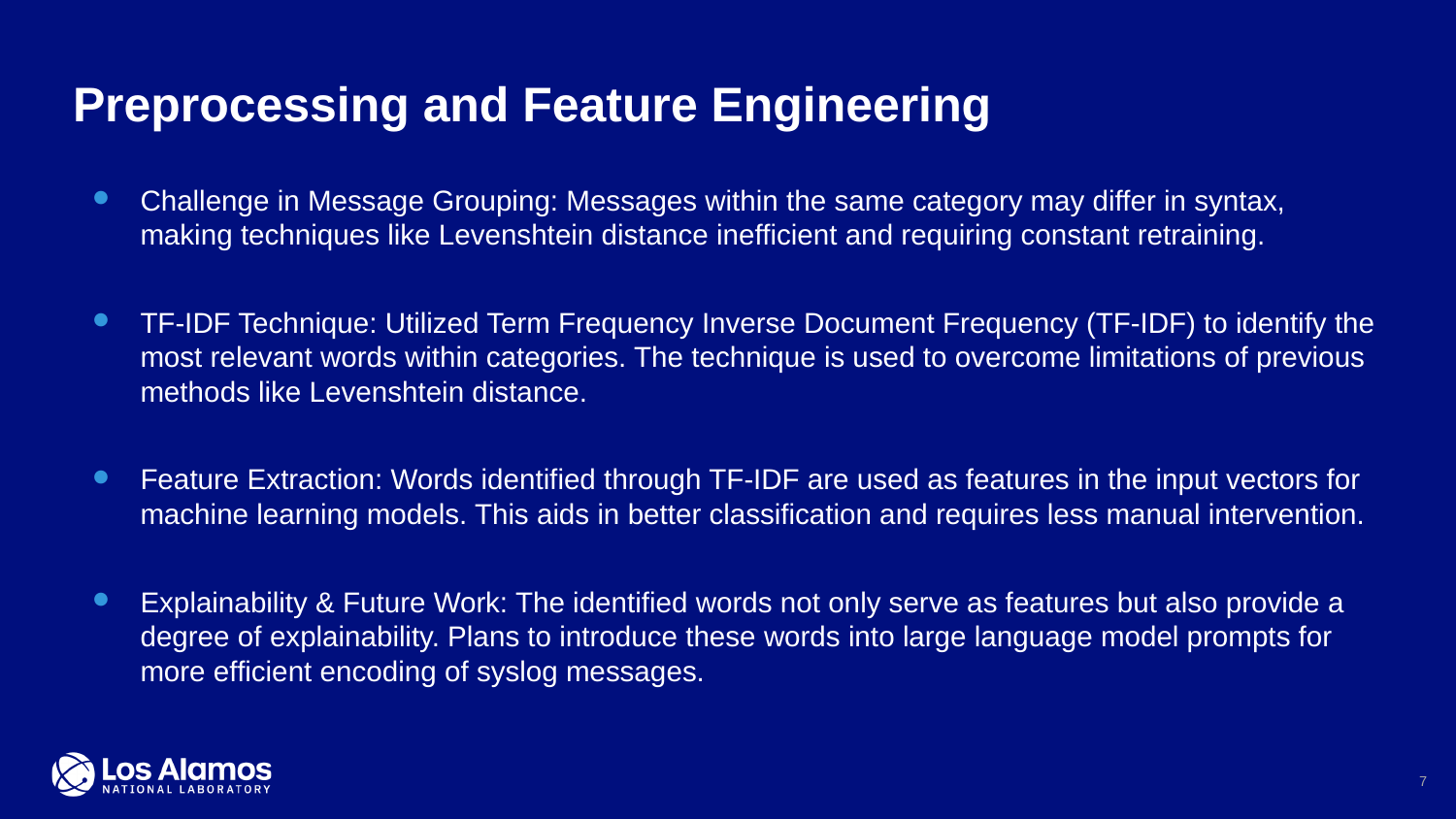

# Preprocessing and Feature Engineering
Challenge in Message Grouping: Messages within the same category may differ in syntax, making techniques like Levenshtein distance inefficient and requiring constant retraining.

TF-IDF Technique: Utilized Term Frequency Inverse Document Frequency (TF-IDF) to identify the most relevant words within categories. The technique is used to overcome limitations of previous methods like Levenshtein distance.

Feature Extraction: Words identified through TF-IDF are used as features in the input vectors for machine learning models. This aids in better classification and requires less manual intervention.

Explainability & Future Work: The identified words not only serve as features but also provide a degree of explainability. Plans to introduce these words into large language model prompts for more efficient encoding of syslog messages.